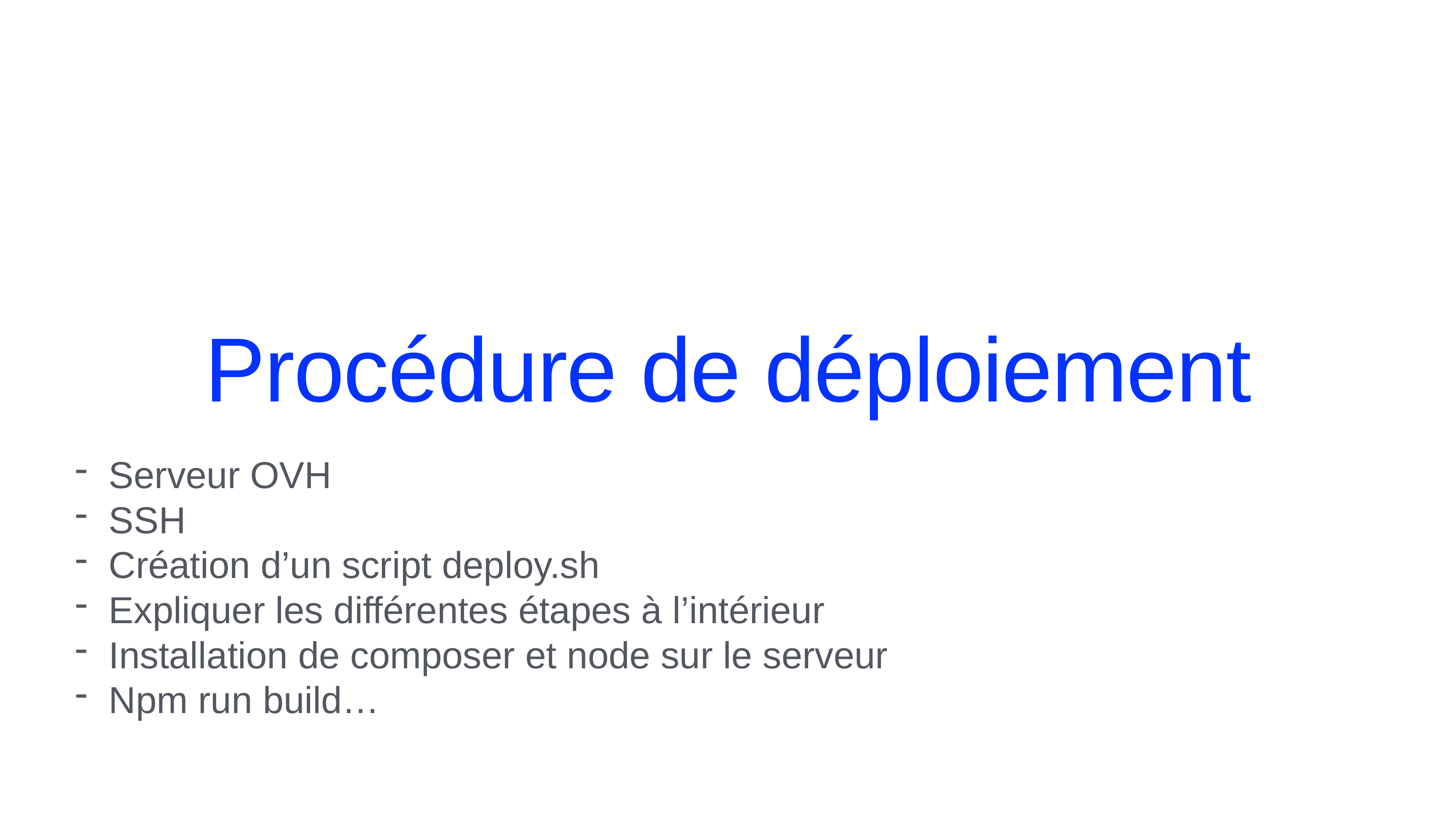

Procédure de déploiement
Serveur OVH
SSH
Création d’un script deploy.sh
Expliquer les différentes étapes à l’intérieur
Installation de composer et node sur le serveur
Npm run build…